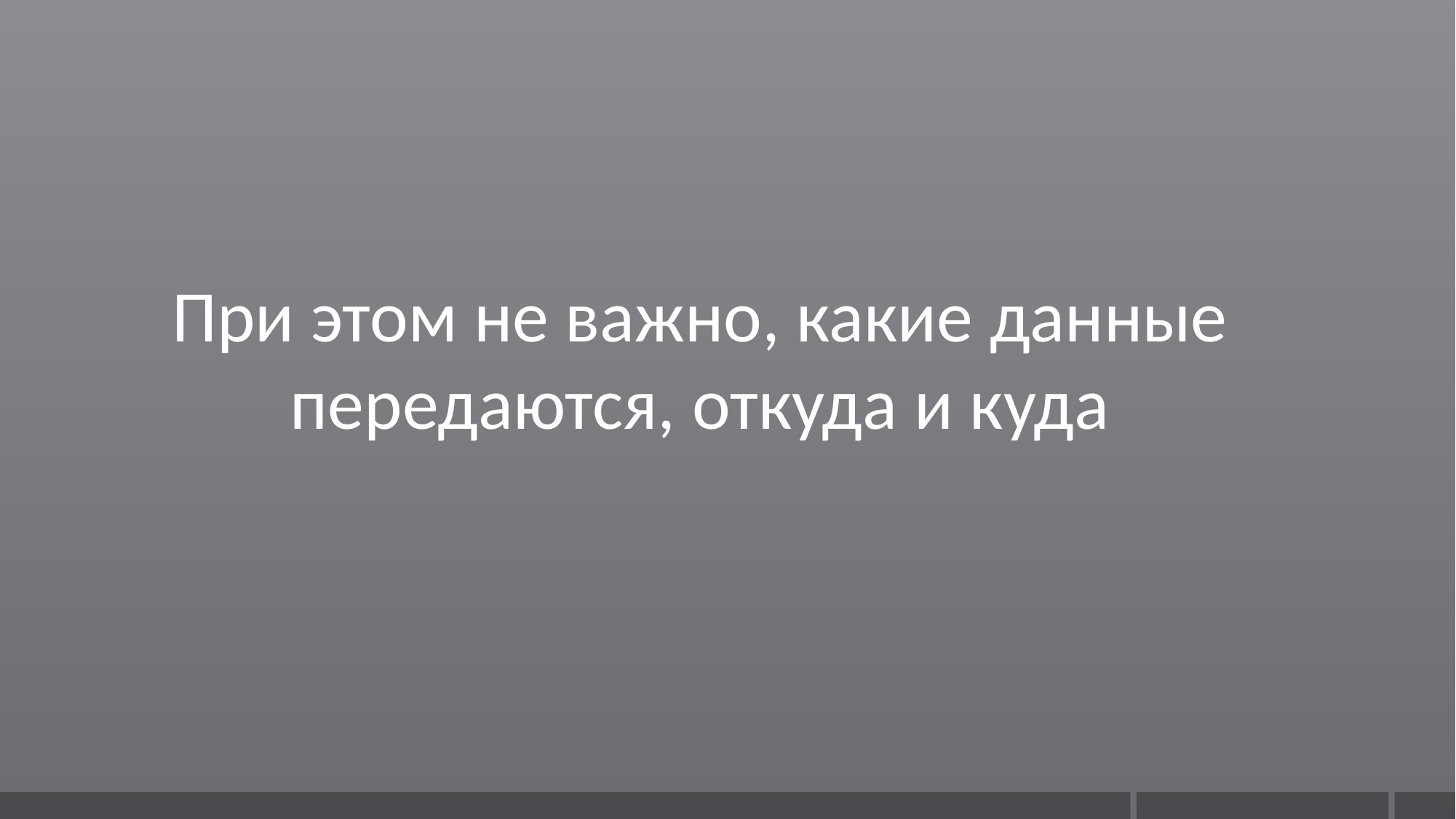

При этом не важно, какие данные передаются, откуда и куда